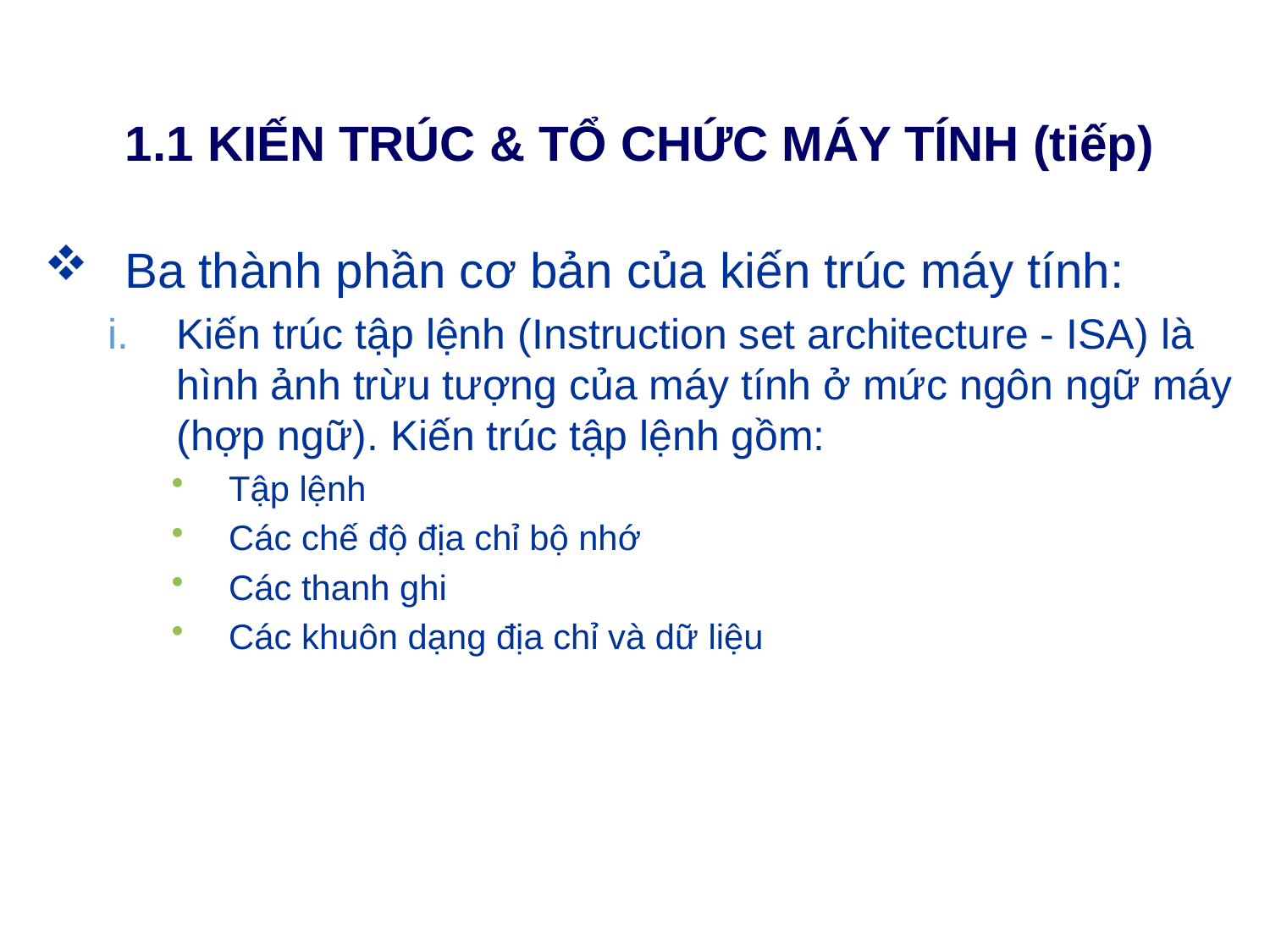

# 1.1 KIẾN TRÚC & TỔ CHỨC MÁY TÍNH (tiếp)
Ba thành phần cơ bản của kiến trúc máy tính:
Kiến trúc tập lệnh (Instruction set architecture - ISA) là hình ảnh trừu tượng của máy tính ở mức ngôn ngữ máy (hợp ngữ). Kiến trúc tập lệnh gồm:
Tập lệnh
Các chế độ địa chỉ bộ nhớ
Các thanh ghi
Các khuôn dạng địa chỉ và dữ liệu